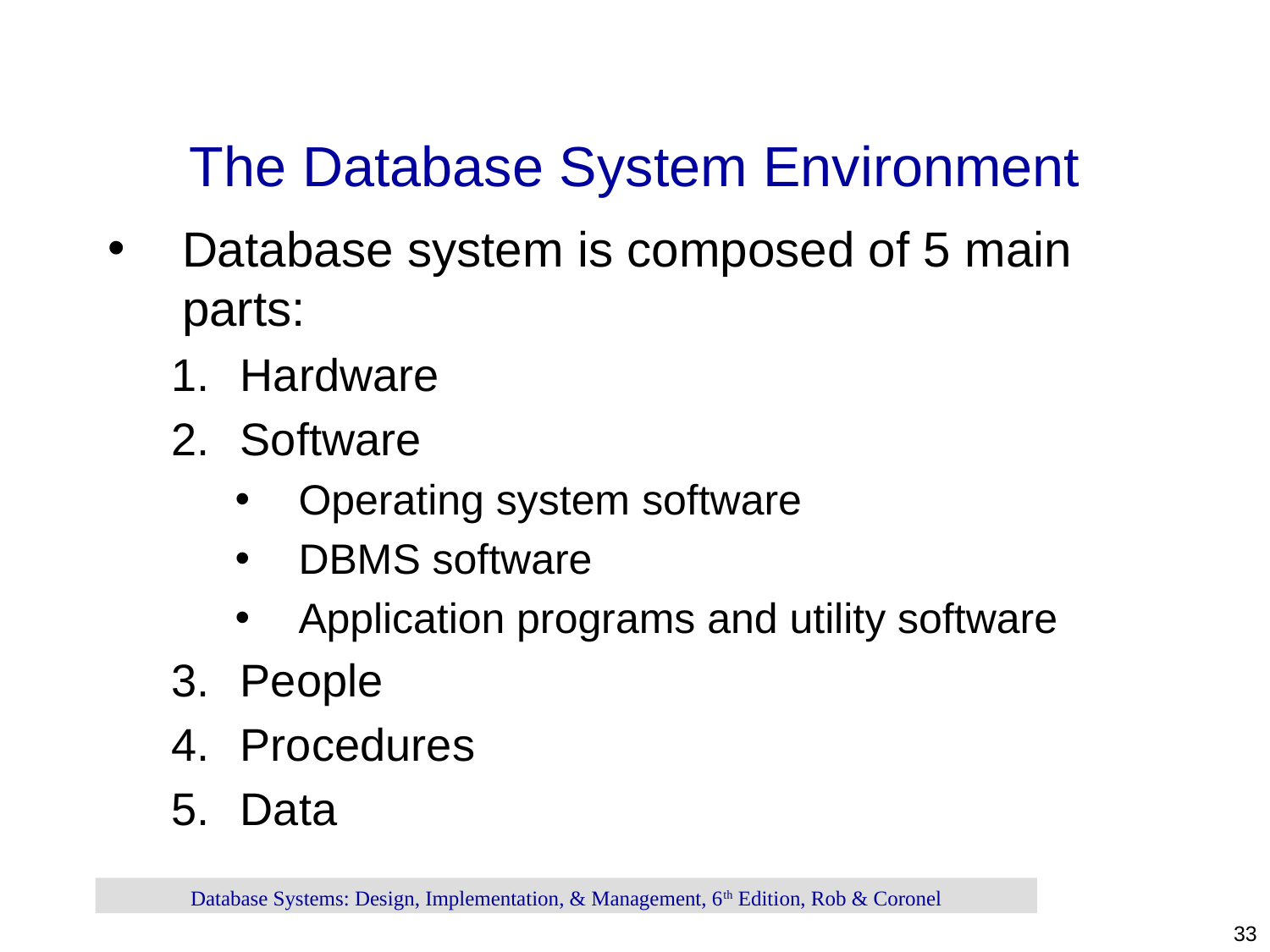

# The Database System Environment
Database system is composed of 5 main parts:
Hardware
Software
Operating system software
DBMS software
Application programs and utility software
People
Procedures
Data
Database Systems: Design, Implementation, & Management, 6th Edition, Rob & Coronel